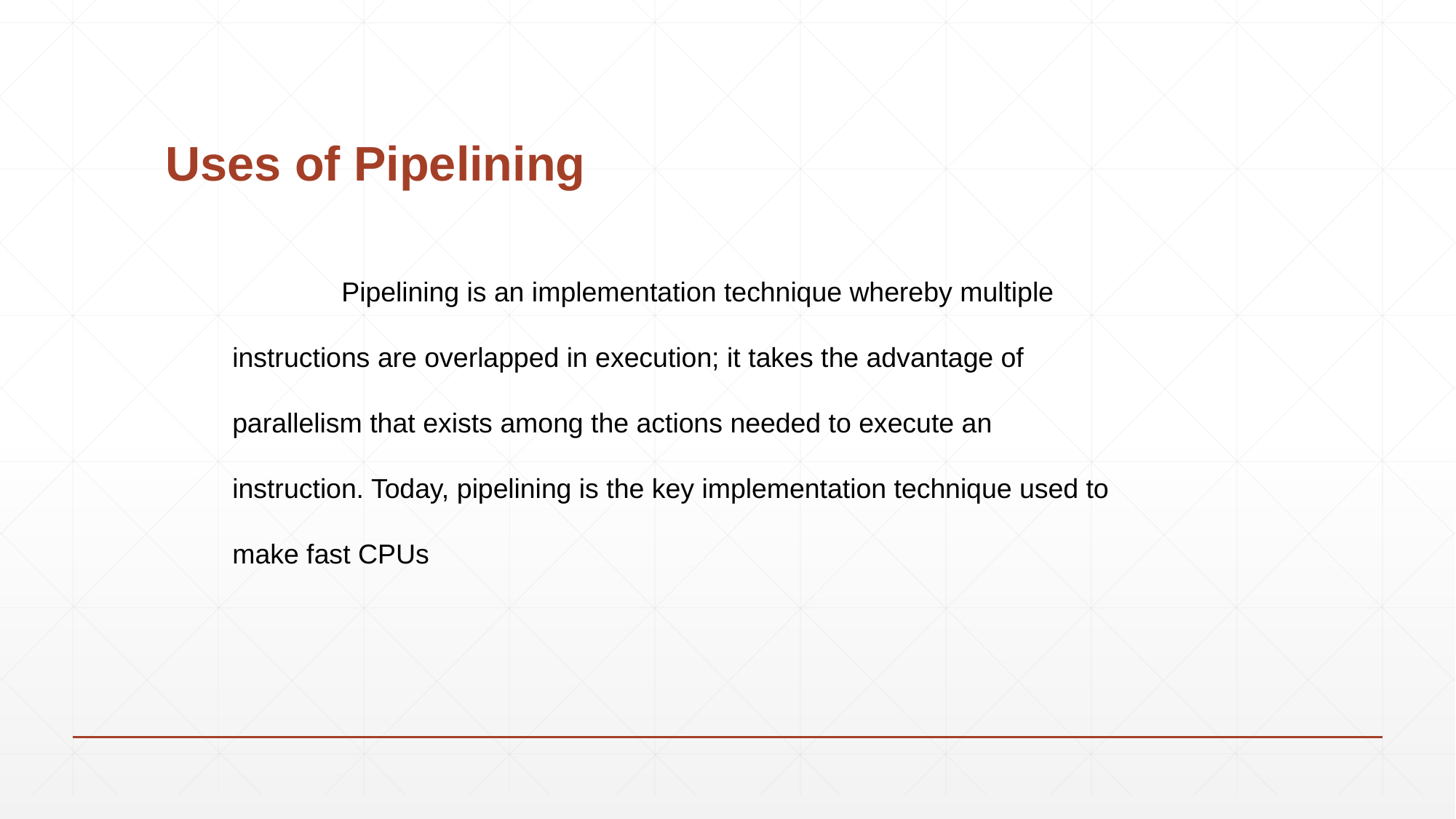

# Uses of Pipelining
	Pipelining is an implementation technique whereby multiple instructions are overlapped in execution; it takes the advantage of parallelism that exists among the actions needed to execute an instruction. Today, pipelining is the key implementation technique used to make fast CPUs